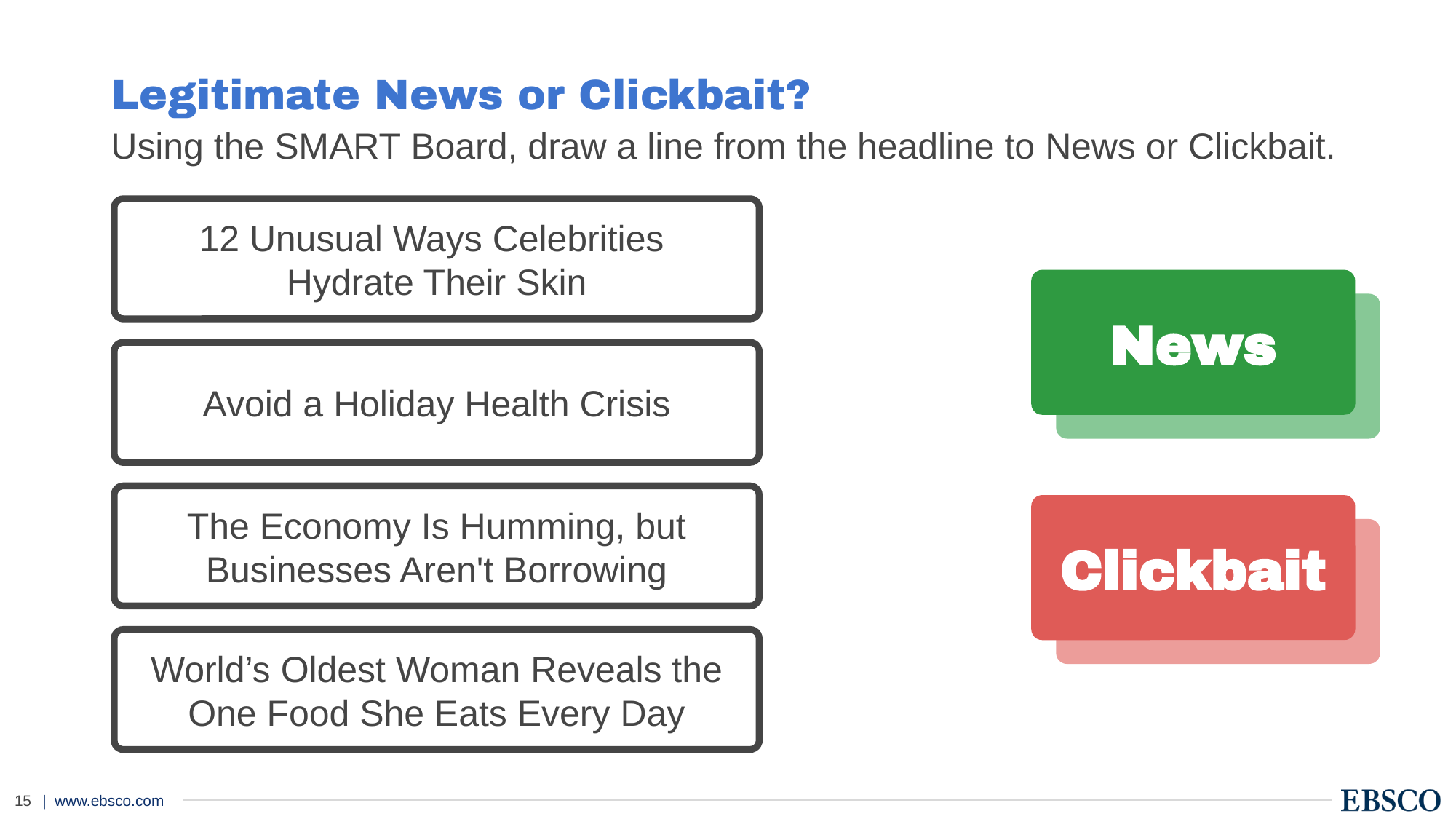

# Legitimate News or Clickbait? Using the SMART Board, draw a line from the headline to News or Clickbait.
12 Unusual Ways Celebrities
Hydrate Their Skin
News

Avoid a Holiday Health Crisis
The Economy Is Humming, but Businesses Aren't Borrowing
Clickbait

World’s Oldest Woman Reveals the One Food She Eats Every Day